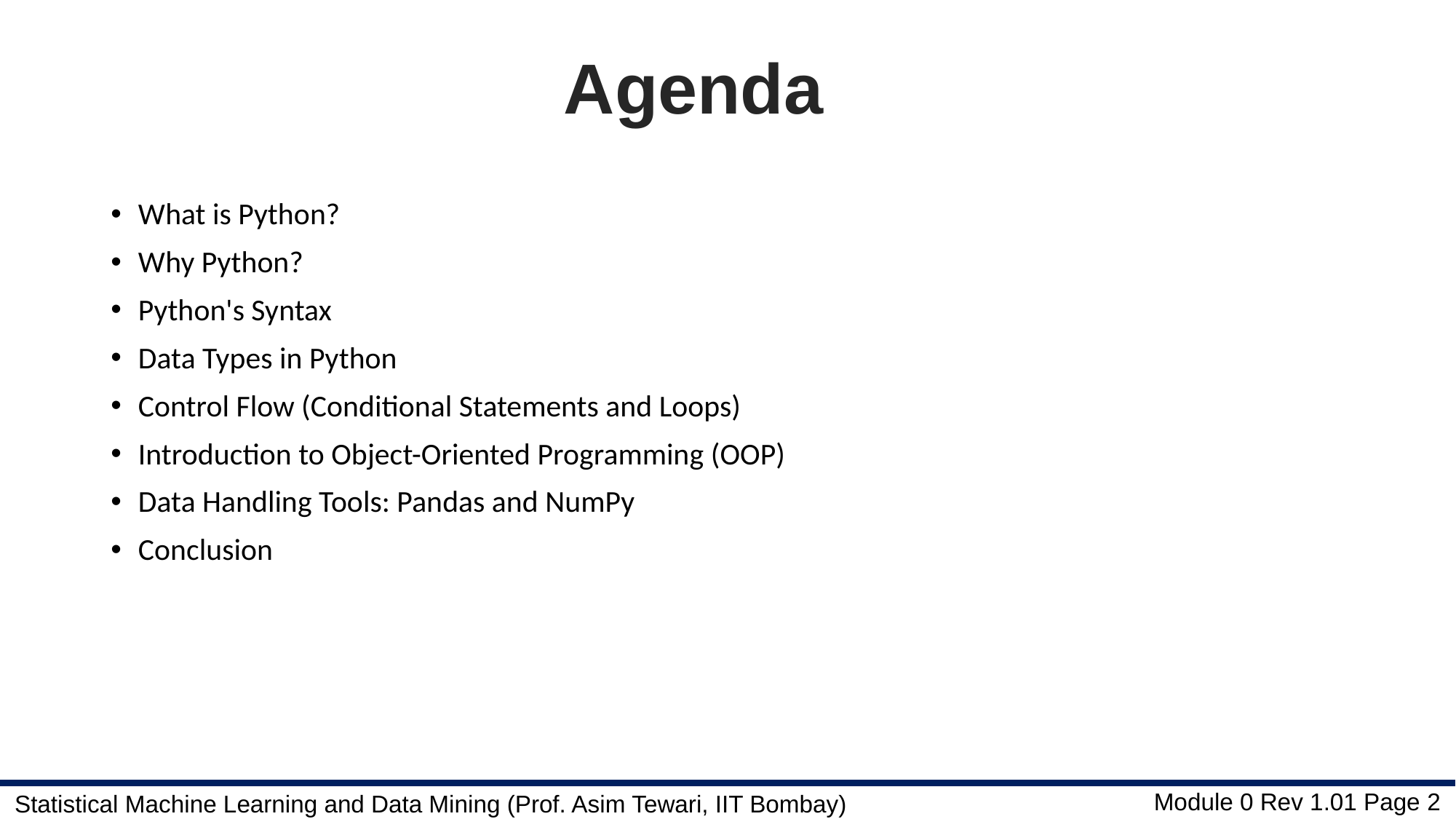

# Agenda
What is Python?
Why Python?
Python's Syntax
Data Types in Python
Control Flow (Conditional Statements and Loops)
Introduction to Object-Oriented Programming (OOP)
Data Handling Tools: Pandas and NumPy
Conclusion